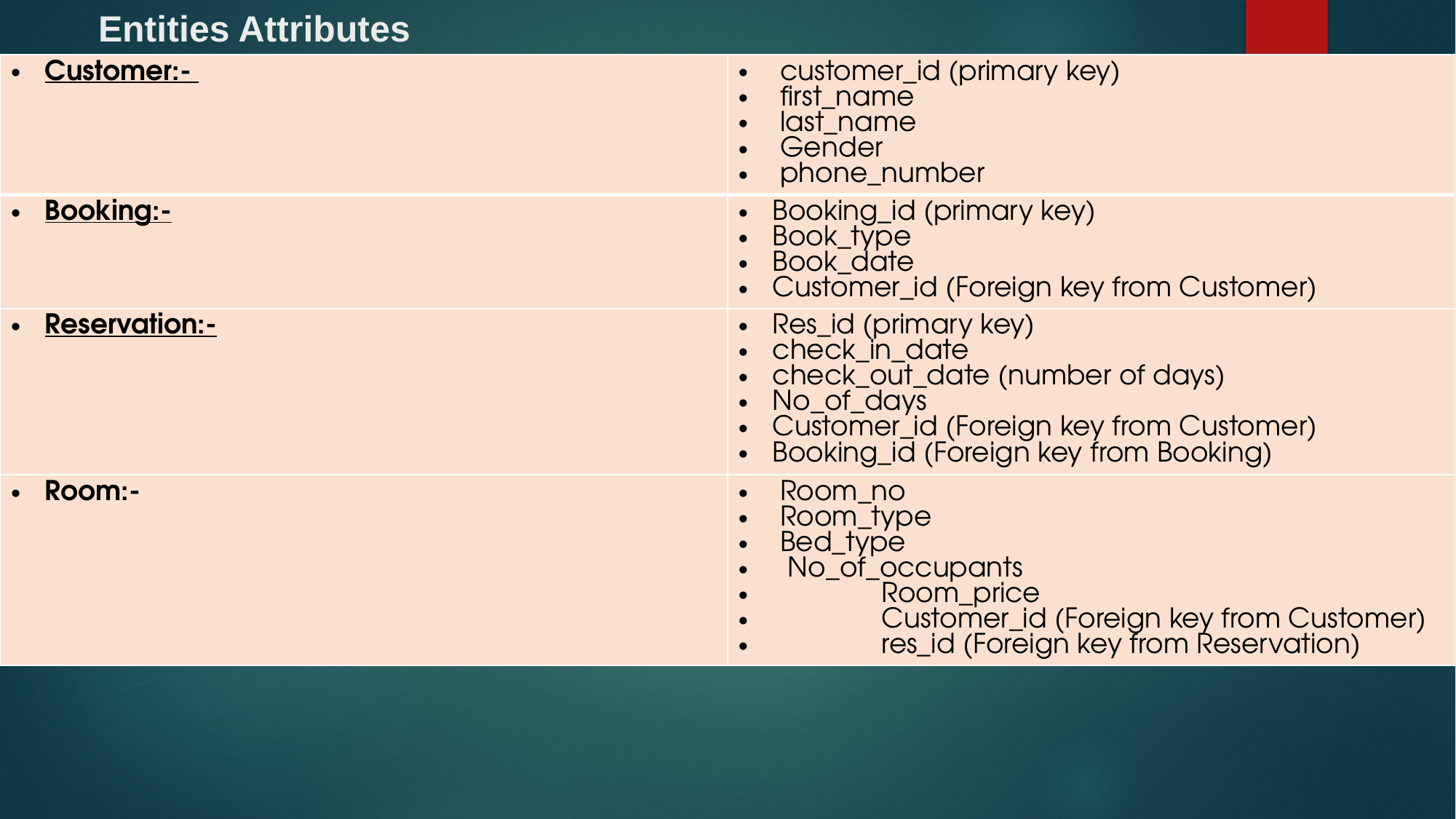

# Entities Attributes
| Customer:- | customer\_id (primary key) first\_name last\_name Gender phone\_number |
| --- | --- |
| Booking:- | Booking\_id (primary key) Book\_type Book\_date Customer\_id (Foreign key from Customer) |
| Reservation:- | Res\_id (primary key) check\_in\_date check\_out\_date (number of days) No\_of\_days Customer\_id (Foreign key from Customer) Booking\_id (Foreign key from Booking) |
| Room:- | Room\_no Room\_type Bed\_type No\_of\_occupants Room\_price Customer\_id (Foreign key from Customer) res\_id (Foreign key from Reservation) |